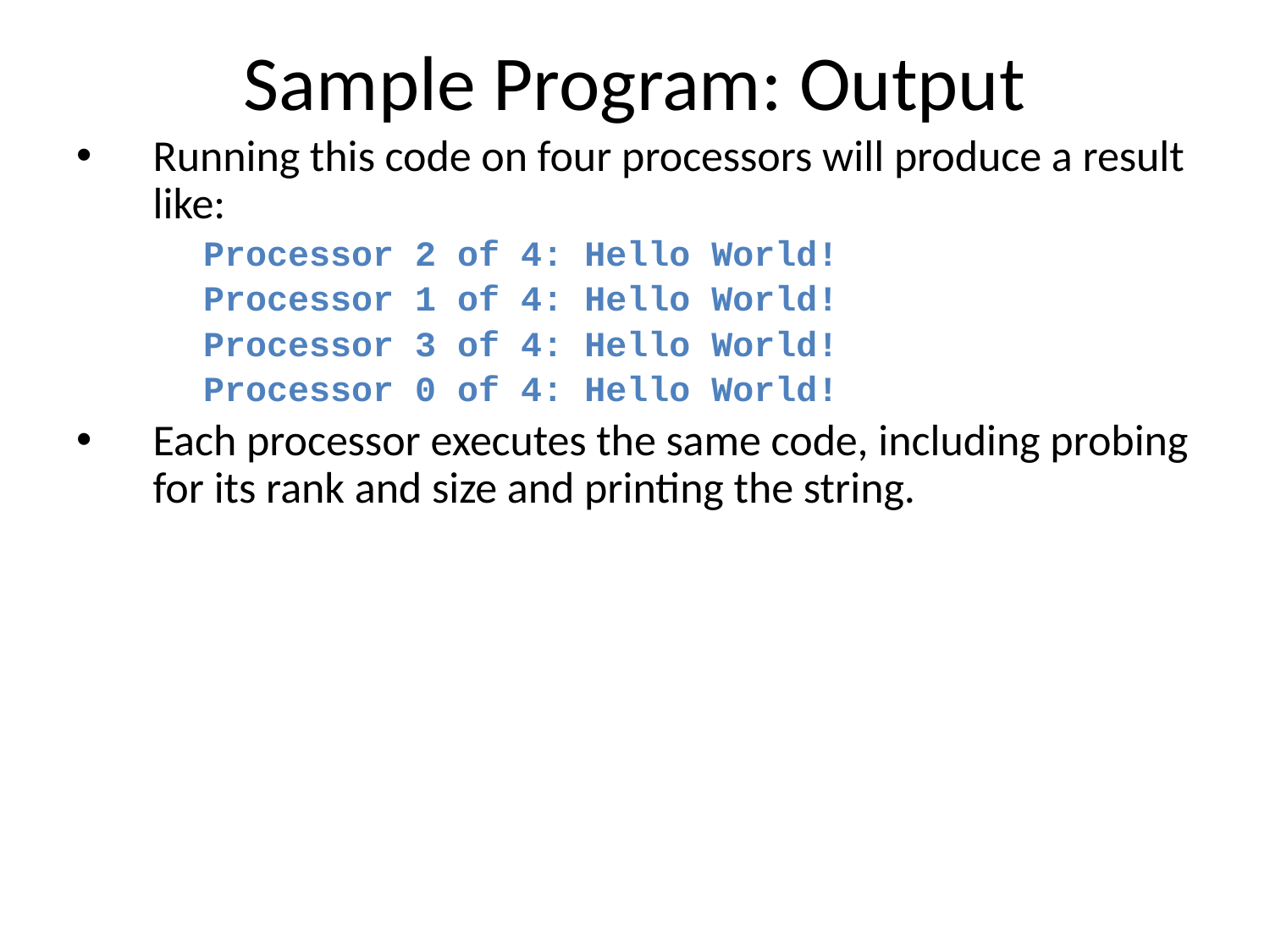

# Sample Program: Output
Running this code on four processors will produce a result like:
Processor 2 of 4: Hello World!
Processor 1 of 4: Hello World!
Processor 3 of 4: Hello World!
Processor 0 of 4: Hello World!
Each processor executes the same code, including probing for its rank and size and printing the string.